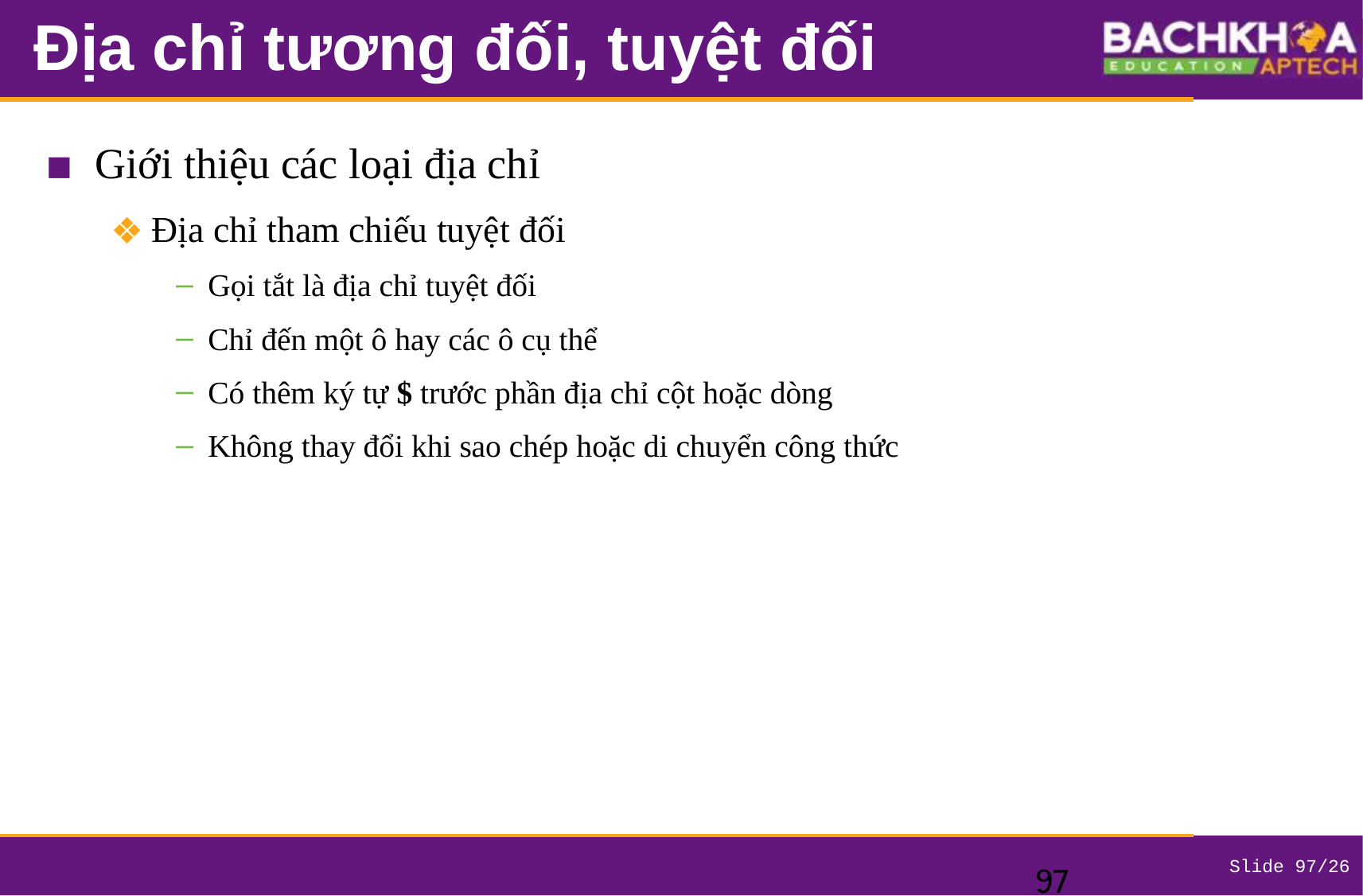

# Địa chỉ tương đối, tuyệt đối
Giới thiệu các loại địa chỉ
Địa chỉ tham chiếu tuyệt đối
Gọi tắt là địa chỉ tuyệt đối
Chỉ đến một ô hay các ô cụ thể
Có thêm ký tự $ trước phần địa chỉ cột hoặc dòng
Không thay đổi khi sao chép hoặc di chuyển công thức

97